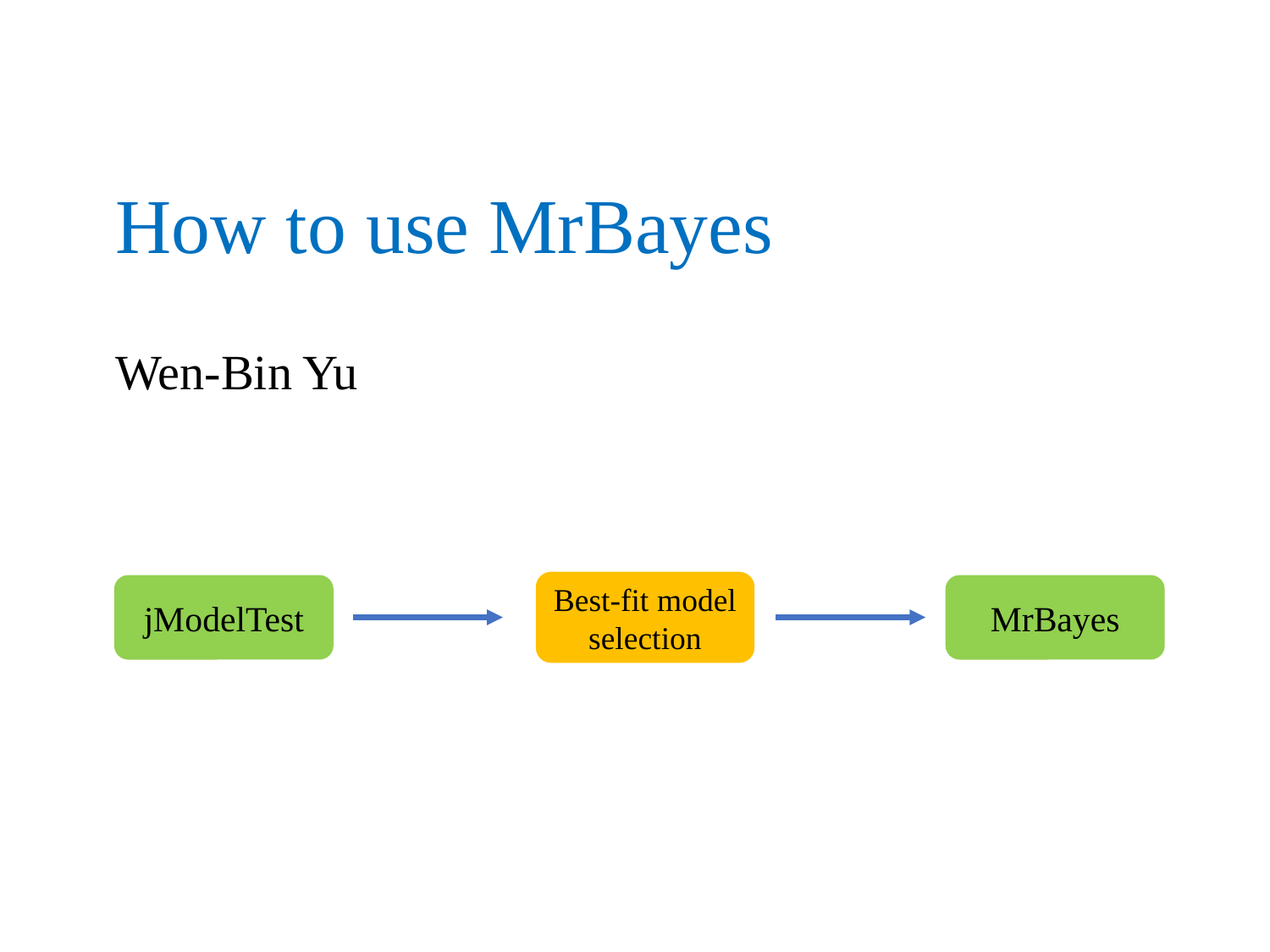

How to use MrBayes
Wen-Bin Yu
Best-fit model selection
jModelTest
MrBayes